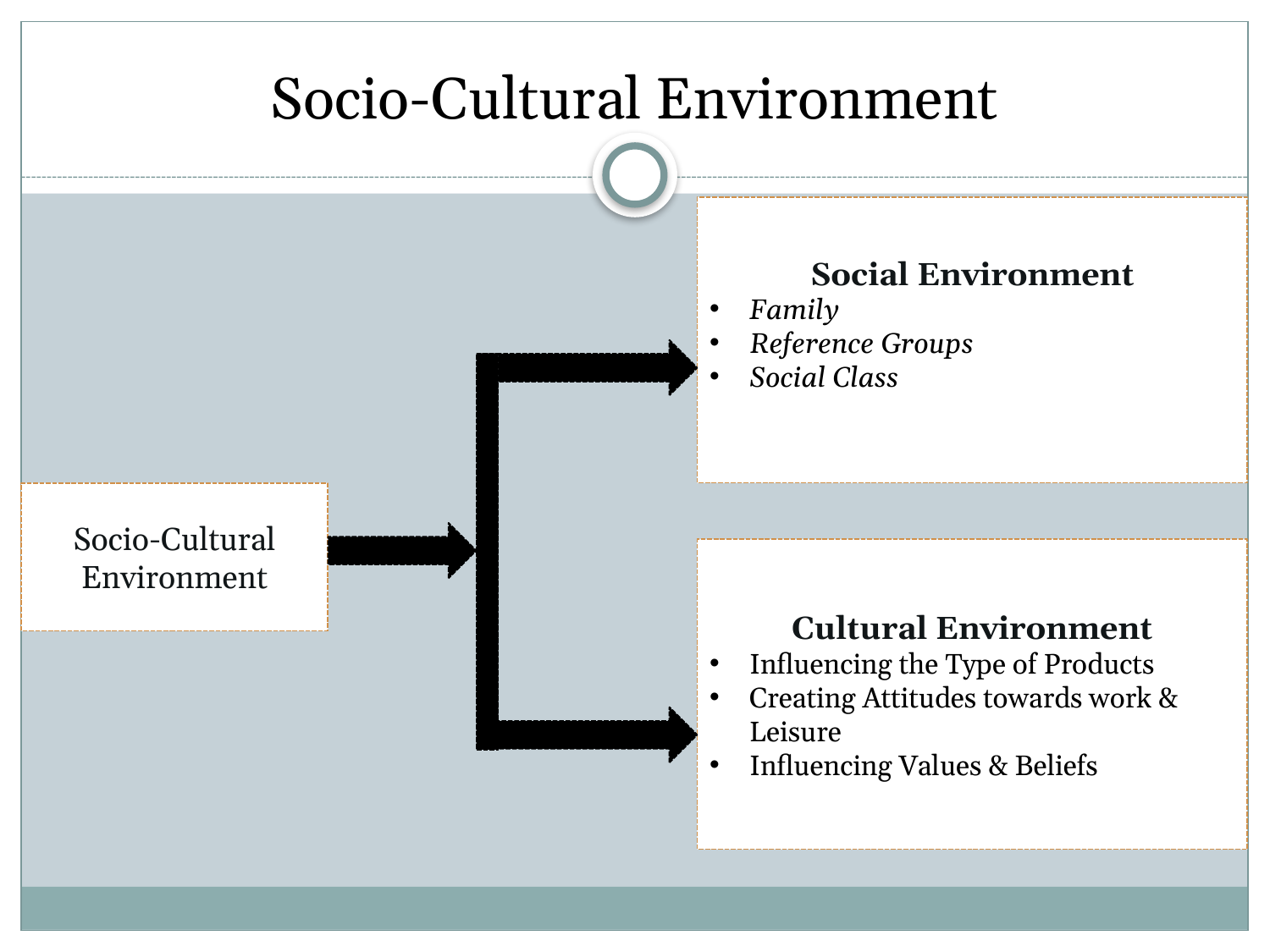

# Socio-Cultural Environment
Social Environment
Family
Reference Groups
Social Class

Socio-Cultural Environment
Cultural Environment
Influencing the Type of Products
Creating Attitudes towards work & Leisure
Influencing Values & Beliefs